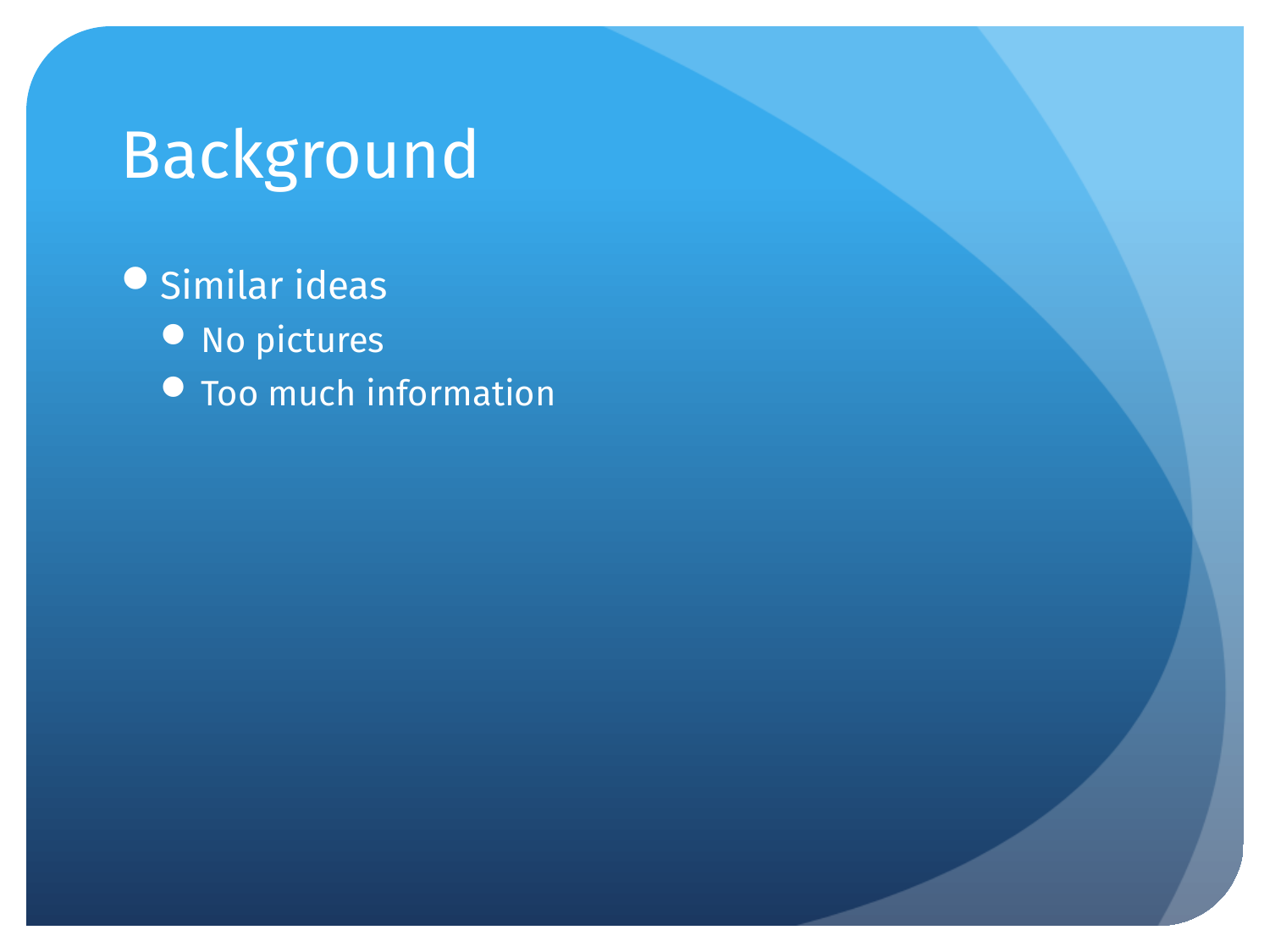

# Background
Similar ideas
No pictures
Too much information